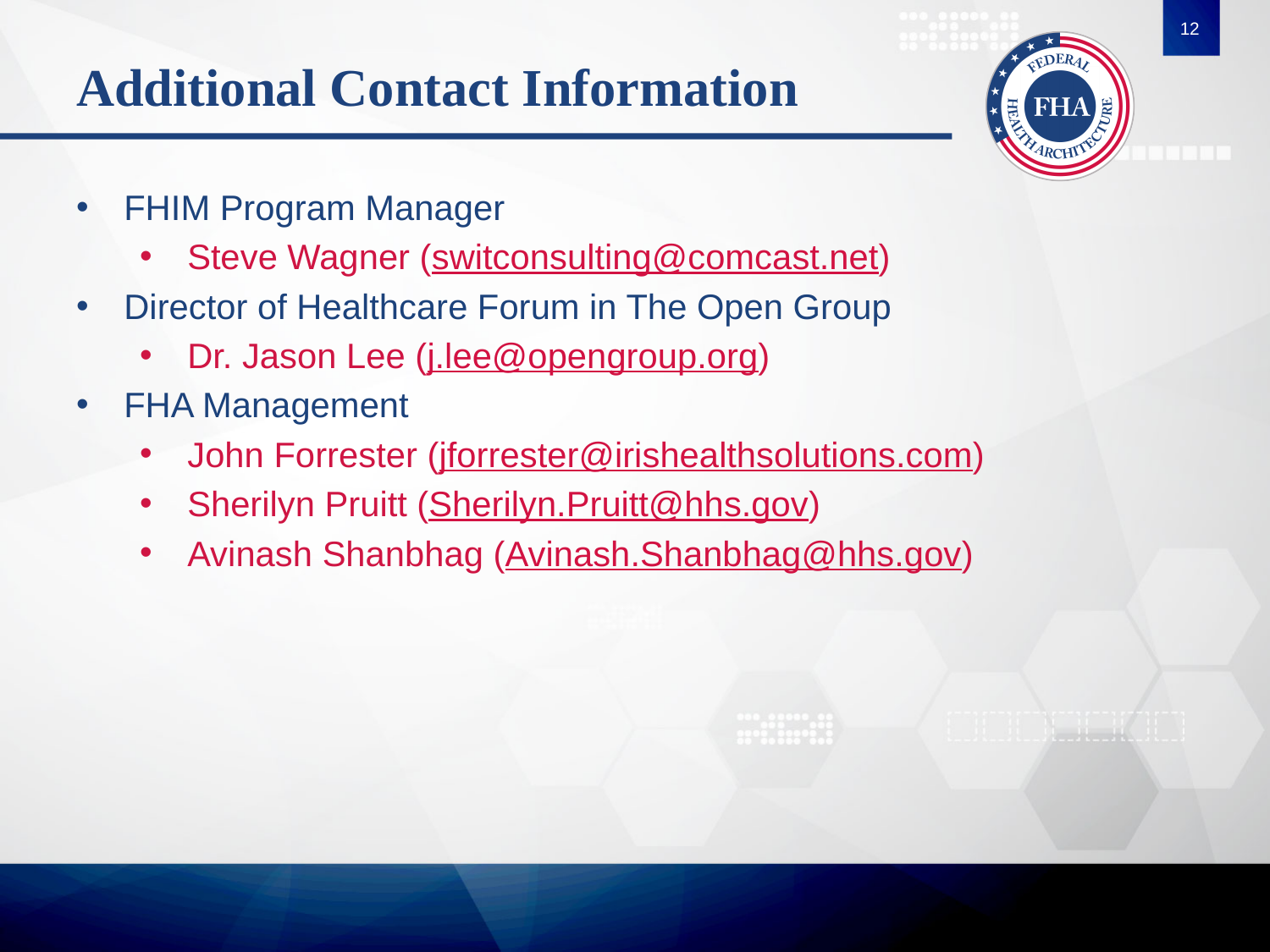

12
# Additional Contact Information
FHIM Program Manager
Steve Wagner (switconsulting@comcast.net)
Director of Healthcare Forum in The Open Group
Dr. Jason Lee (j.lee@opengroup.org)
FHA Management
John Forrester (jforrester@irishealthsolutions.com)
Sherilyn Pruitt (Sherilyn.Pruitt@hhs.gov)
Avinash Shanbhag (Avinash.Shanbhag@hhs.gov)